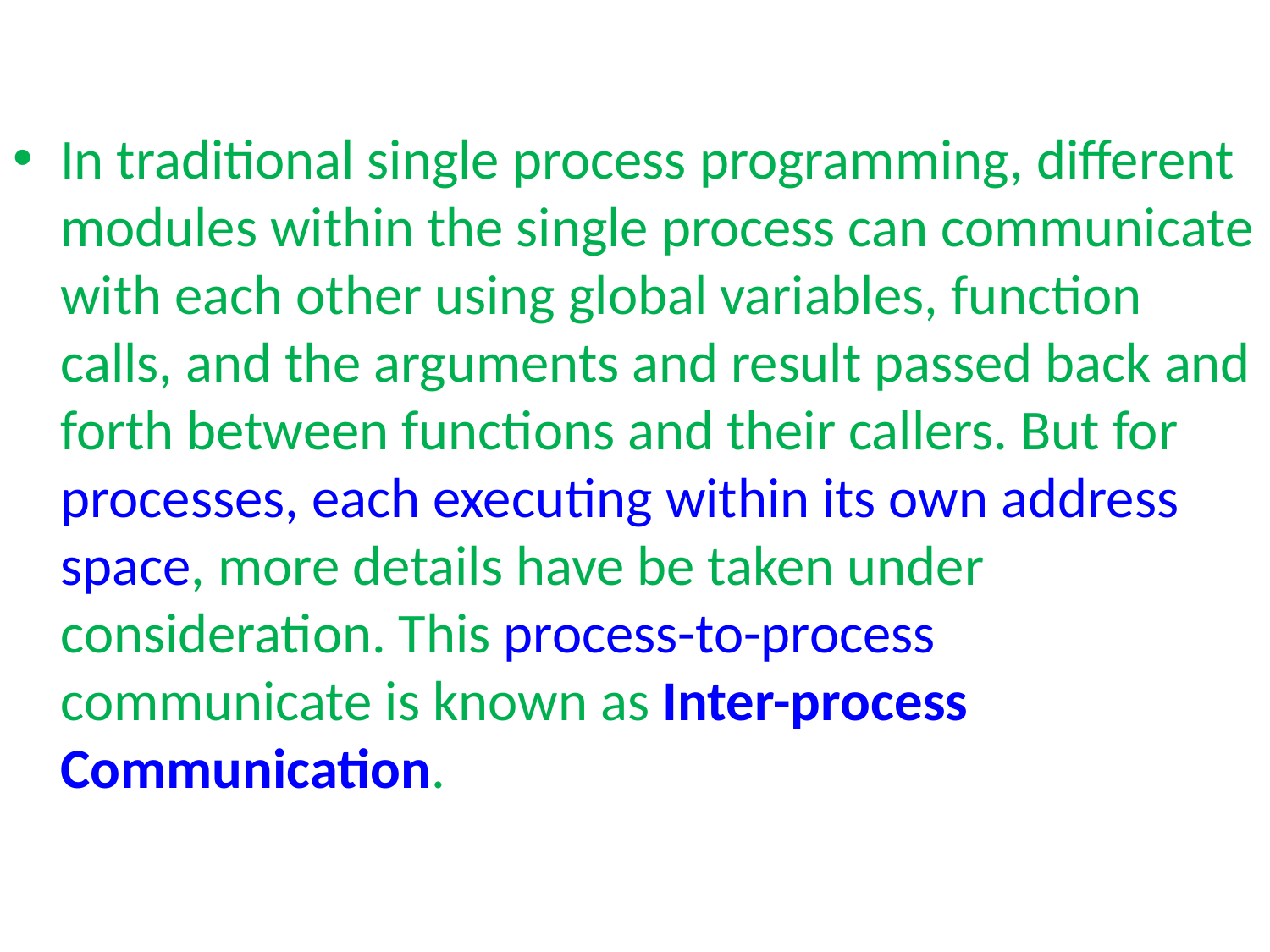

#
In traditional single process programming, different modules within the single process can communicate with each other using global variables, function calls, and the arguments and result passed back and forth between functions and their callers. But for processes, each executing within its own address space, more details have be taken under consideration. This process-to-process communicate is known as Inter-process Communication.